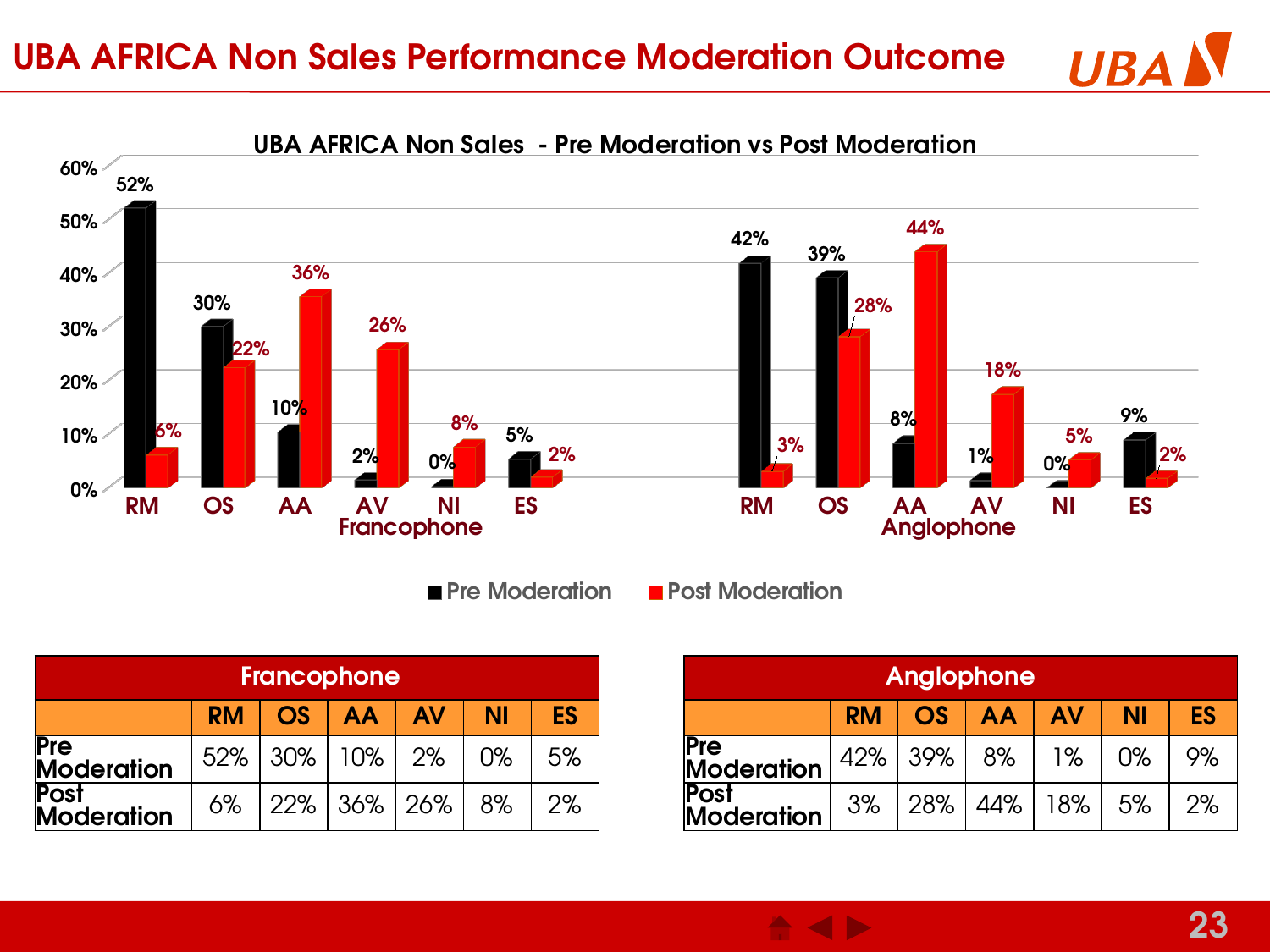

# UBA AFRICA Non Sales Performance Moderation Outcome

[unsupported chart]

| Francophone |  |  |  |  |  |  |  | Anglophone |  |  |  |  |  |  |
| --- | --- | --- | --- | --- | --- | --- | --- | --- | --- | --- | --- | --- | --- | --- |
|  | RM | OS | AA | AV | NI | ES |  |  | RM | OS | AA | AV | NI | ES |
| Pre Moderation | 52% | 30% | 10% | 2% | 0% | 5% |  | Pre Moderation | 42% | 39% | 8% | 1% | 0% | 9% |
| Post Moderation | 6% | 22% | 36% | 26% | 8% | 2% |  | Post Moderation | 3% | 28% | 44% | 18% | 5% | 2% |